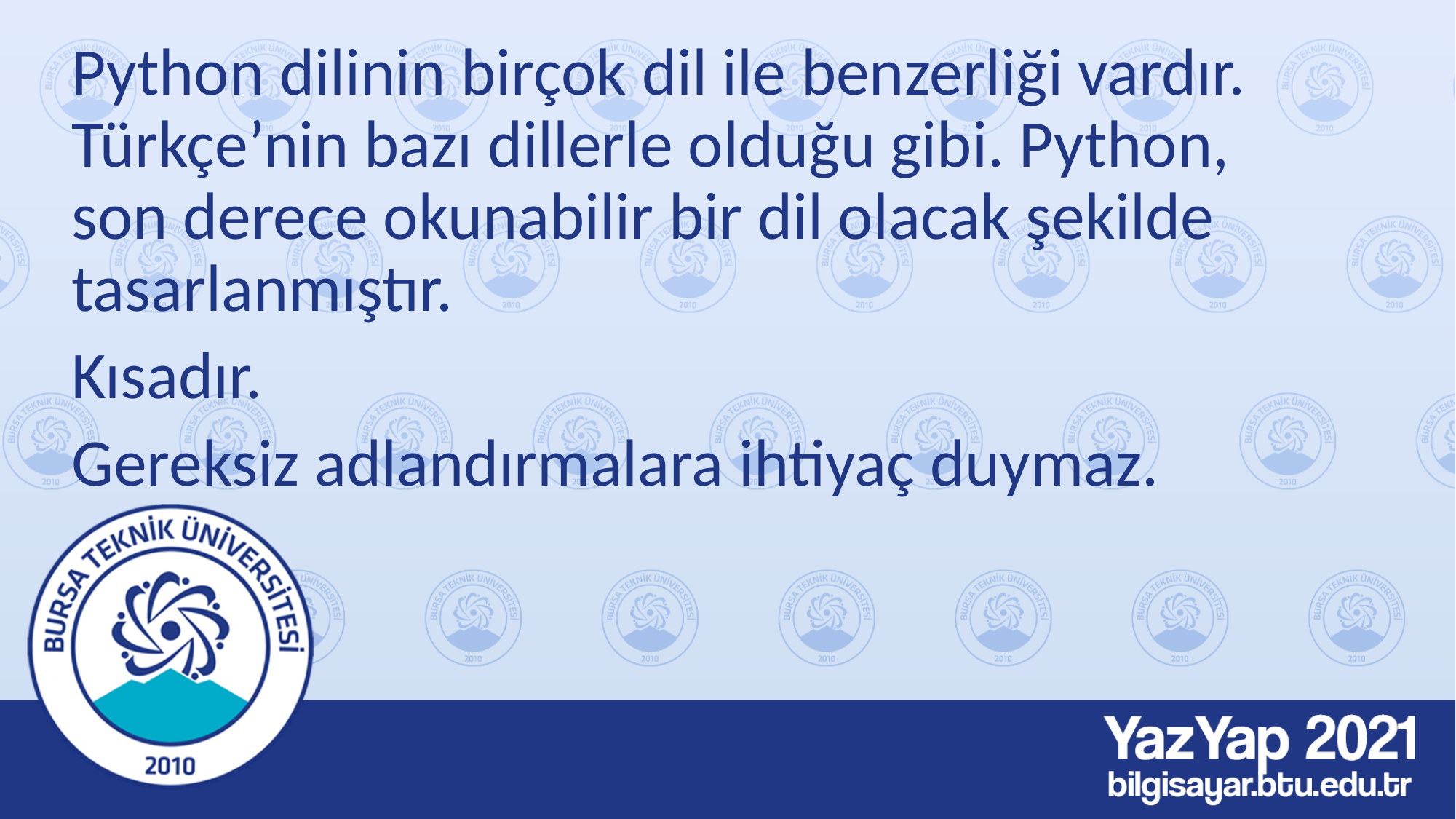

Python dilinin birçok dil ile benzerliği vardır. Türkçe’nin bazı dillerle olduğu gibi. Python, son derece okunabilir bir dil olacak şekilde tasarlanmıştır.
Kısadır.
Gereksiz adlandırmalara ihtiyaç duymaz.